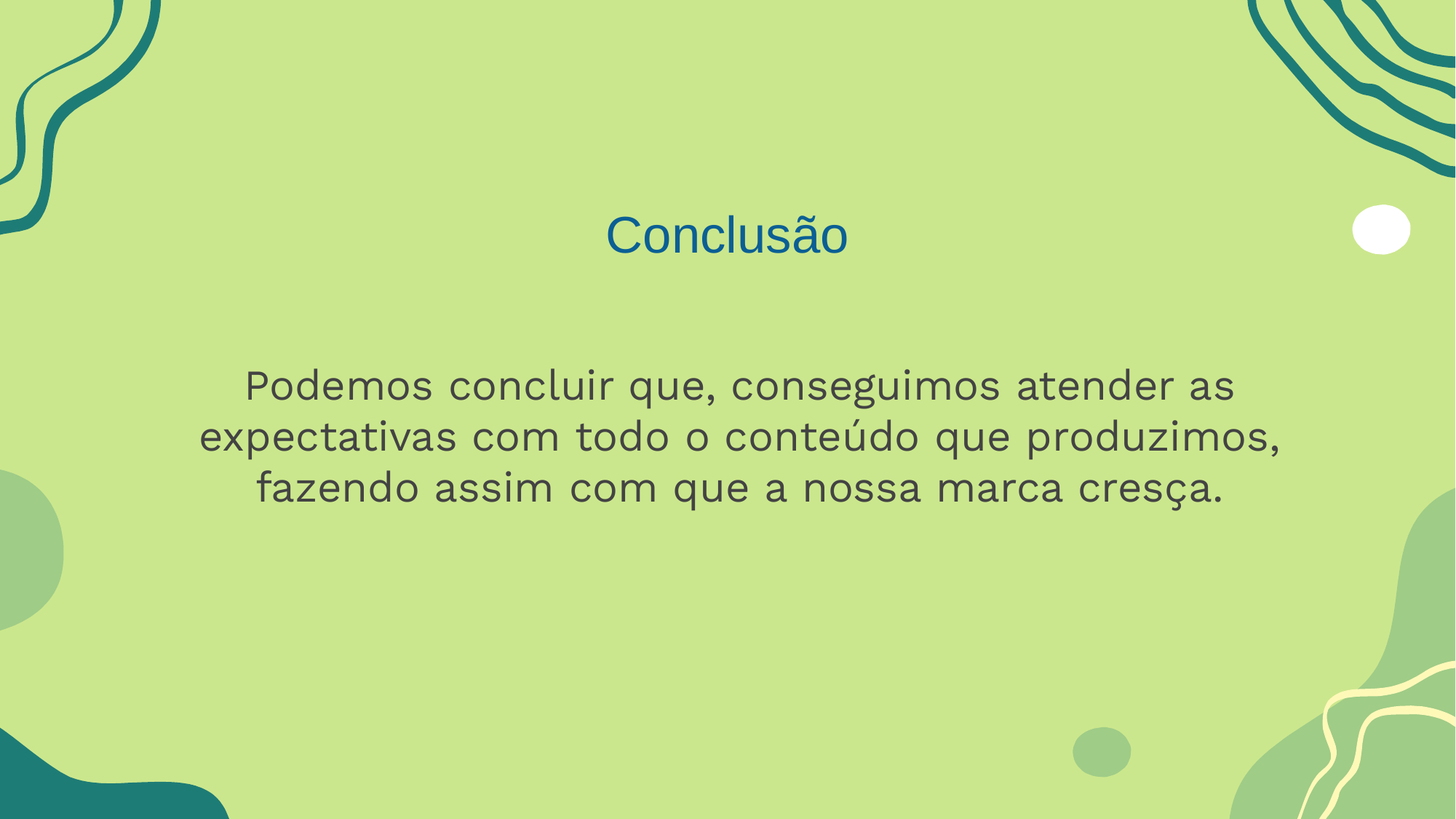

# Conclusão
Podemos concluir que, conseguimos atender as expectativas com todo o conteúdo que produzimos, fazendo assim com que a nossa marca cresça.